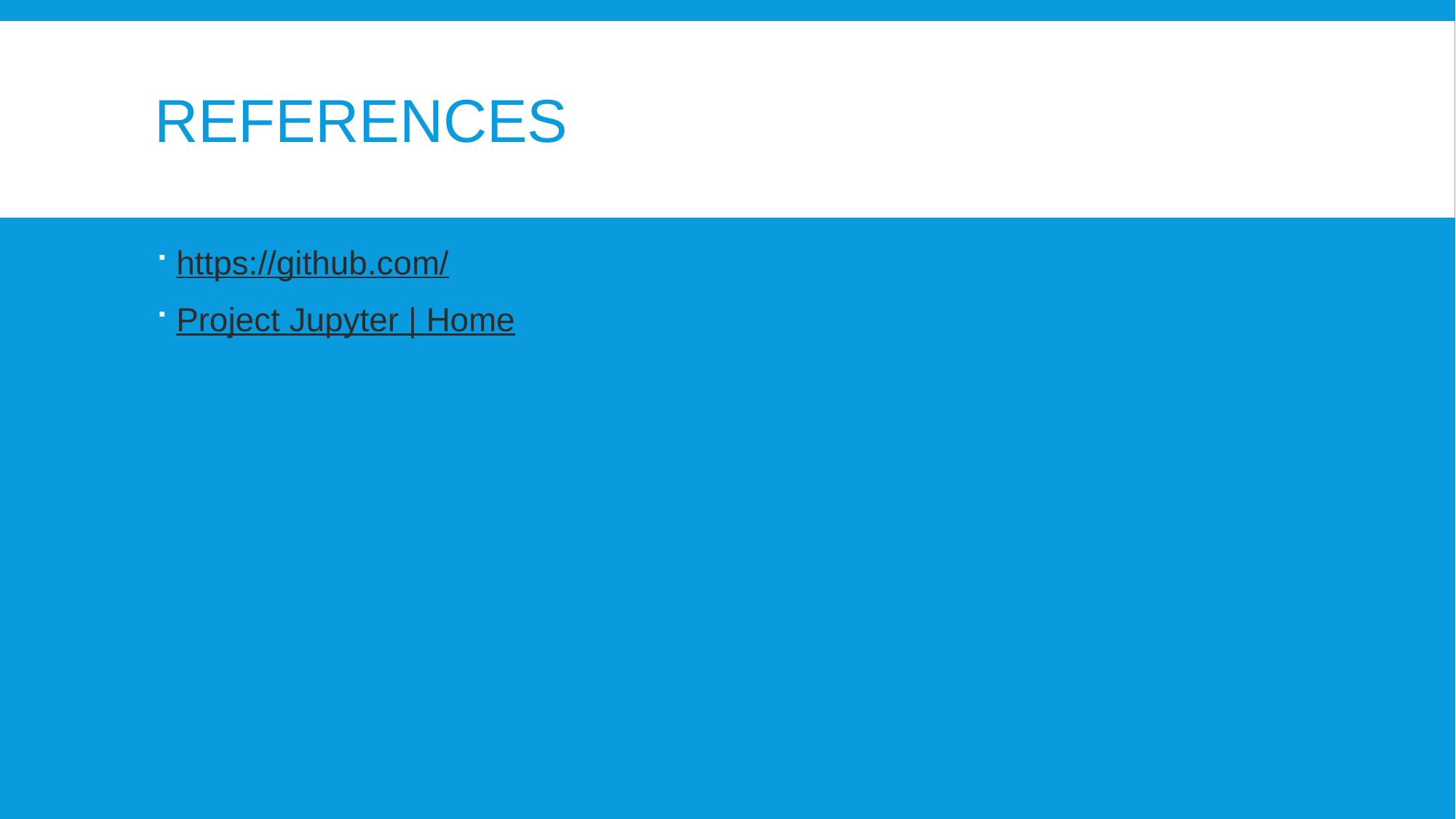

# REFERENCES
https://github.com/
Project Jupyter | Home